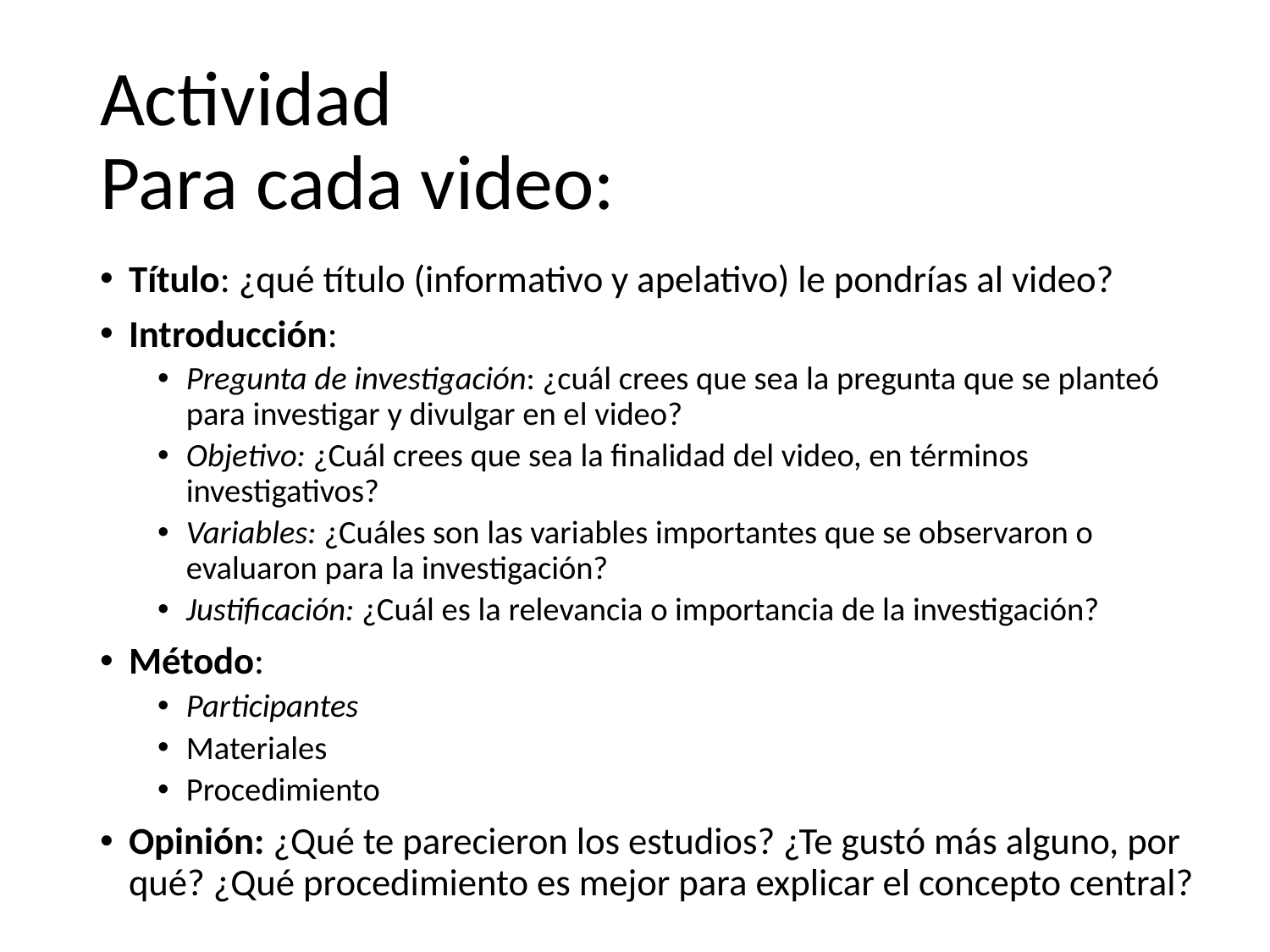

# Actividad Para cada video:
Título: ¿qué título (informativo y apelativo) le pondrías al video?
Introducción:
Pregunta de investigación: ¿cuál crees que sea la pregunta que se planteó para investigar y divulgar en el video?
Objetivo: ¿Cuál crees que sea la finalidad del video, en términos investigativos?
Variables: ¿Cuáles son las variables importantes que se observaron o evaluaron para la investigación?
Justificación: ¿Cuál es la relevancia o importancia de la investigación?
Método:
Participantes
Materiales
Procedimiento
Opinión: ¿Qué te parecieron los estudios? ¿Te gustó más alguno, por qué? ¿Qué procedimiento es mejor para explicar el concepto central?